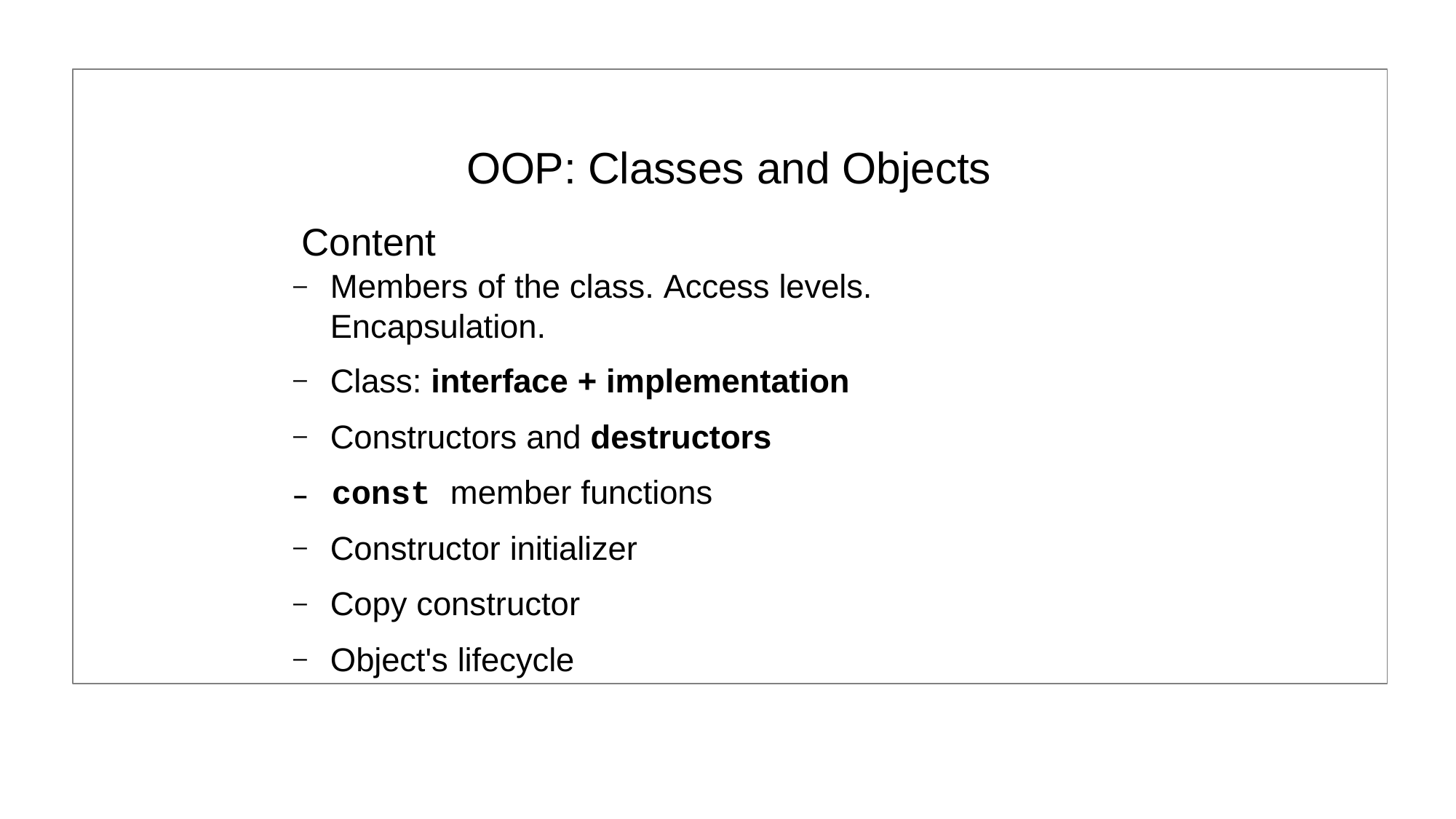

# OOP: Classes and Objects
Content
Members of the class. Access levels. Encapsulation.
Class: interface + implementation
Constructors and destructors
–	const member functions
Constructor initializer
Copy constructor
Object's lifecycle